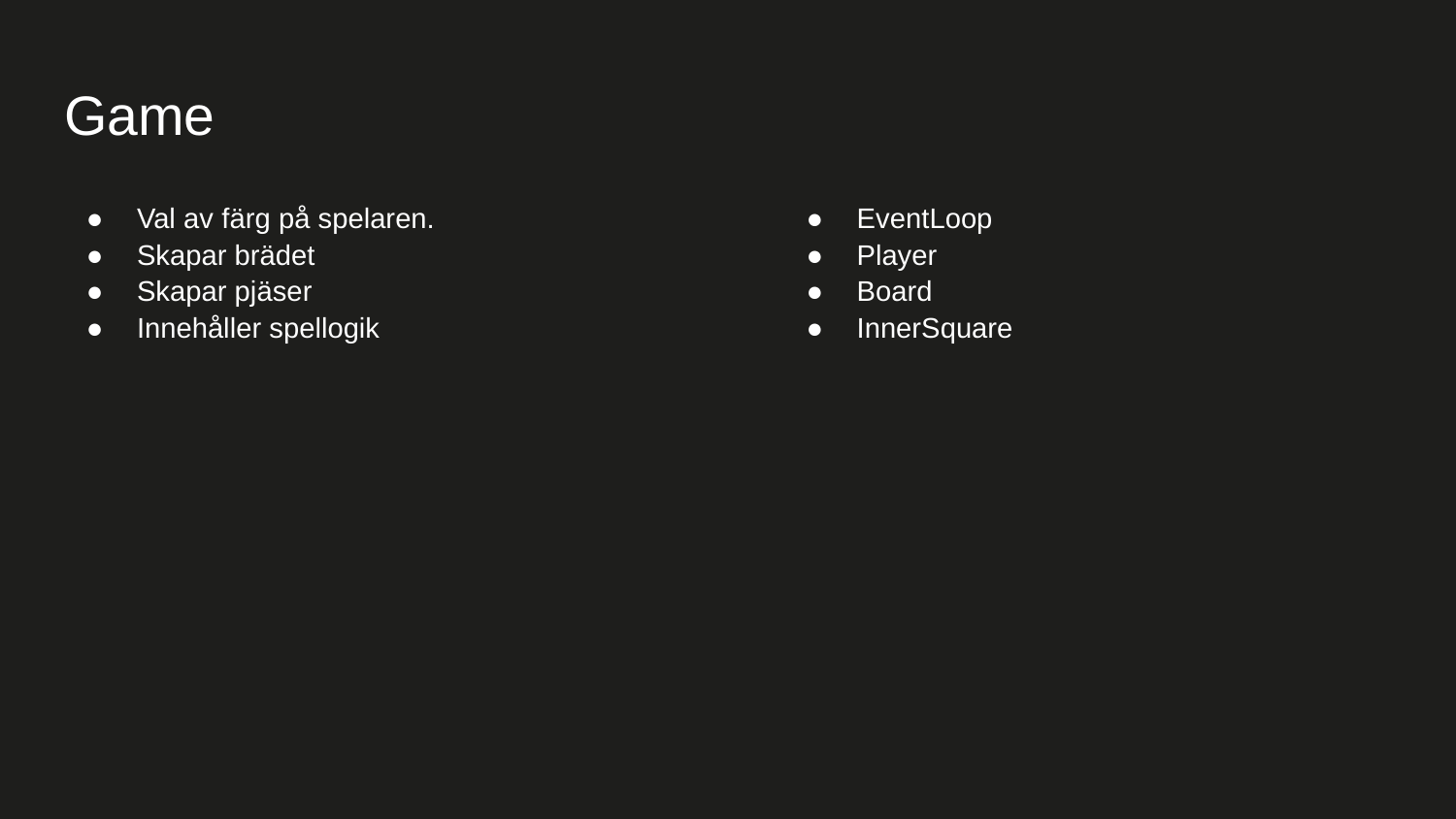

# Game
Val av färg på spelaren.
Skapar brädet
Skapar pjäser
Innehåller spellogik
EventLoop
Player
Board
InnerSquare